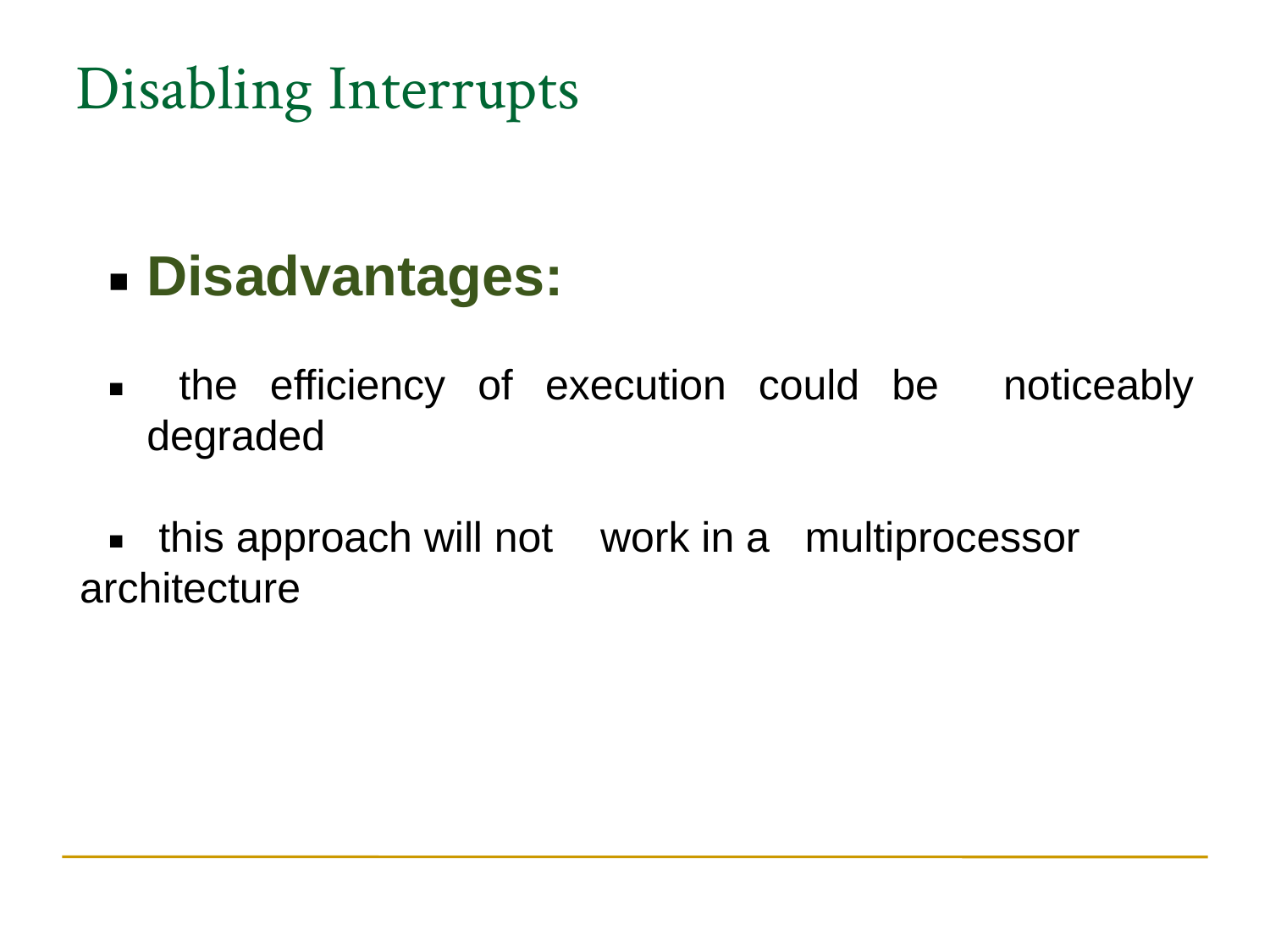

Disabling Interrupts
Disadvantages:

 the efficiency of execution could be  noticeably degraded

 this approach will not    work in a   multiprocessor
   architecture